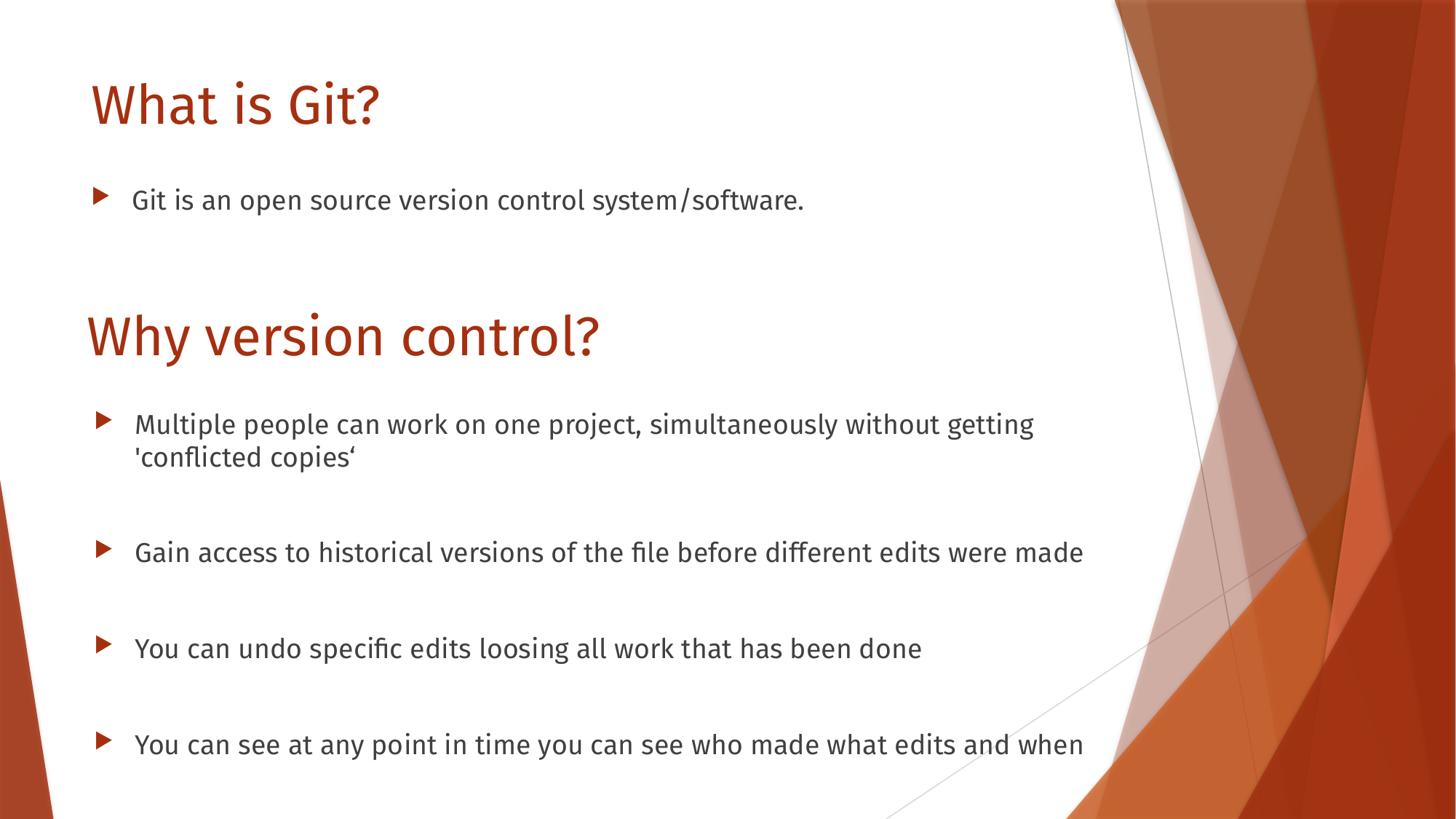

What is Git?

Git is an open source version control system/software.

# Why version control?
Multiple people can work on one project, simultaneously without getting 'conflicted copies‘

Gain access to historical versions of the file before different edits were made

You can undo specific edits loosing all work that has been done

You can see at any point in time you can see who made what edits and when